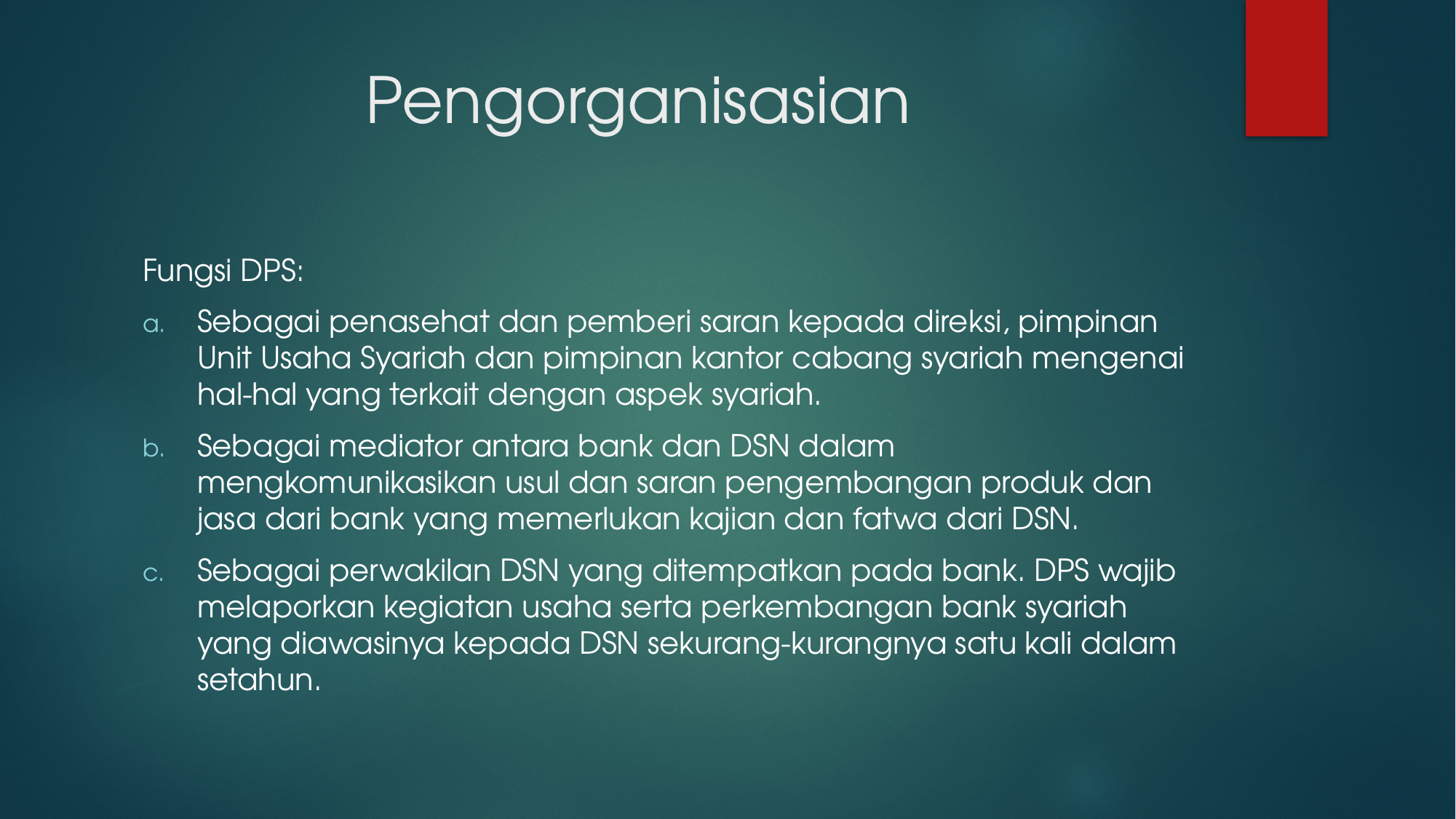

# Pengorganisasian
Fungsi DPS:
Sebagai penasehat dan pemberi saran kepada direksi, pimpinan Unit Usaha Syariah dan pimpinan kantor cabang syariah mengenai hal-hal yang terkait dengan aspek syariah.
Sebagai mediator antara bank dan DSN dalam mengkomunikasikan usul dan saran pengembangan produk dan jasa dari bank yang memerlukan kajian dan fatwa dari DSN.
Sebagai perwakilan DSN yang ditempatkan pada bank. DPS wajib melaporkan kegiatan usaha serta perkembangan bank syariah yang diawasinya kepada DSN sekurang-kurangnya satu kali dalam setahun.